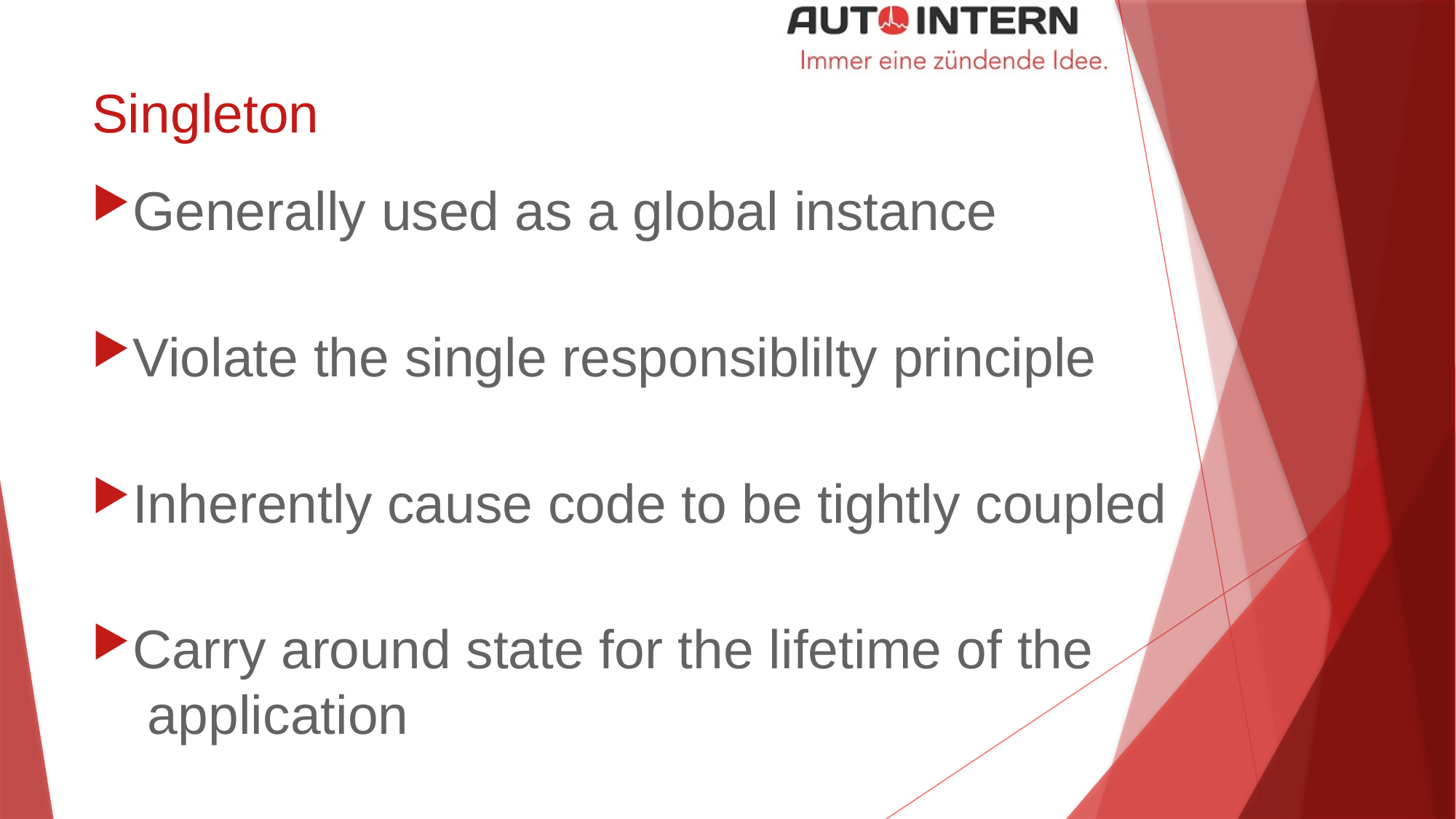

# Singleton
Generally used as a global instance
Violate the single responsiblilty principle
Inherently cause code to be tightly coupled
Carry around state for the lifetime of the
 application